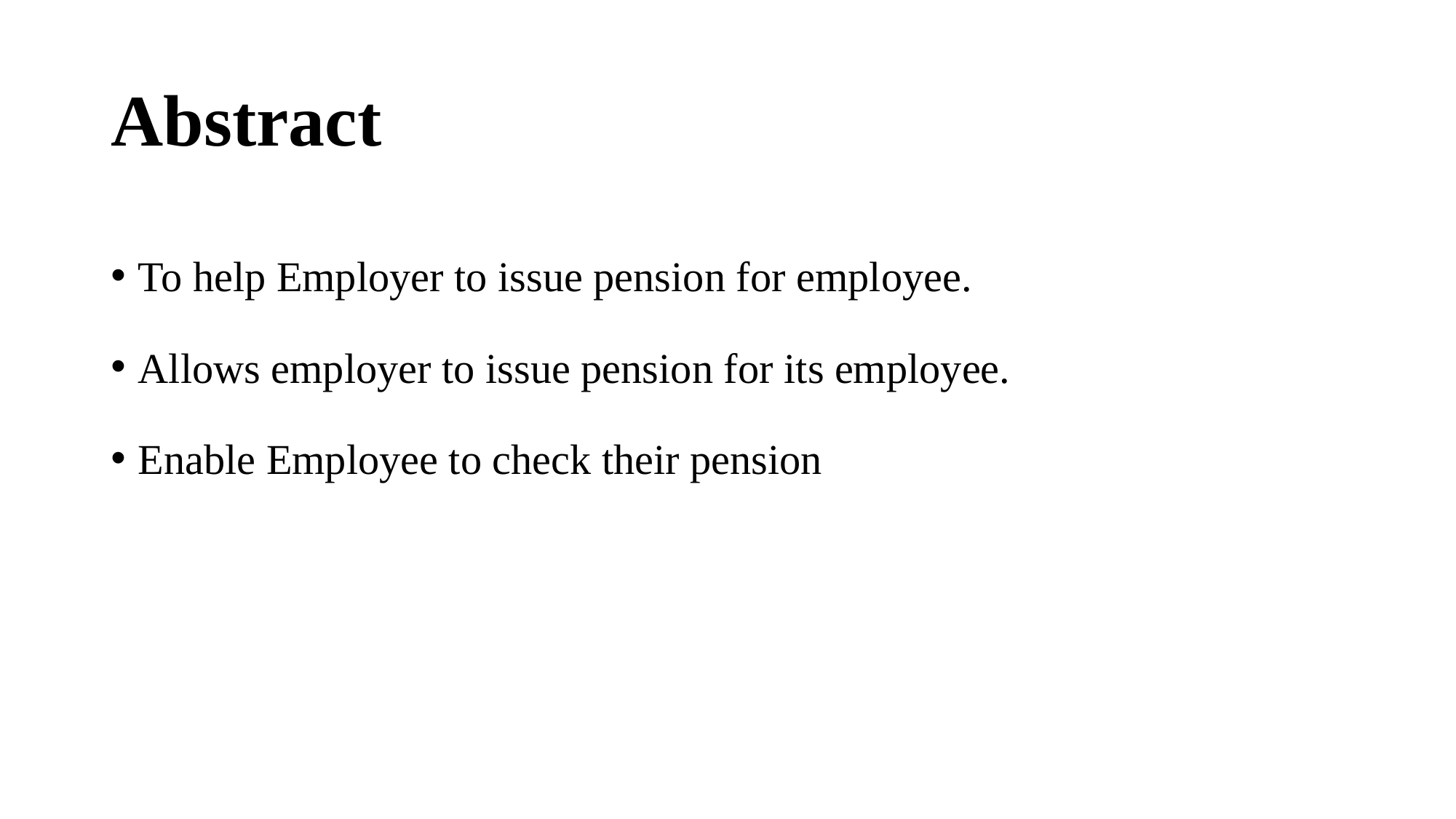

# Abstract
To help Employer to issue pension for employee.
Allows employer to issue pension for its employee.
Enable Employee to check their pension